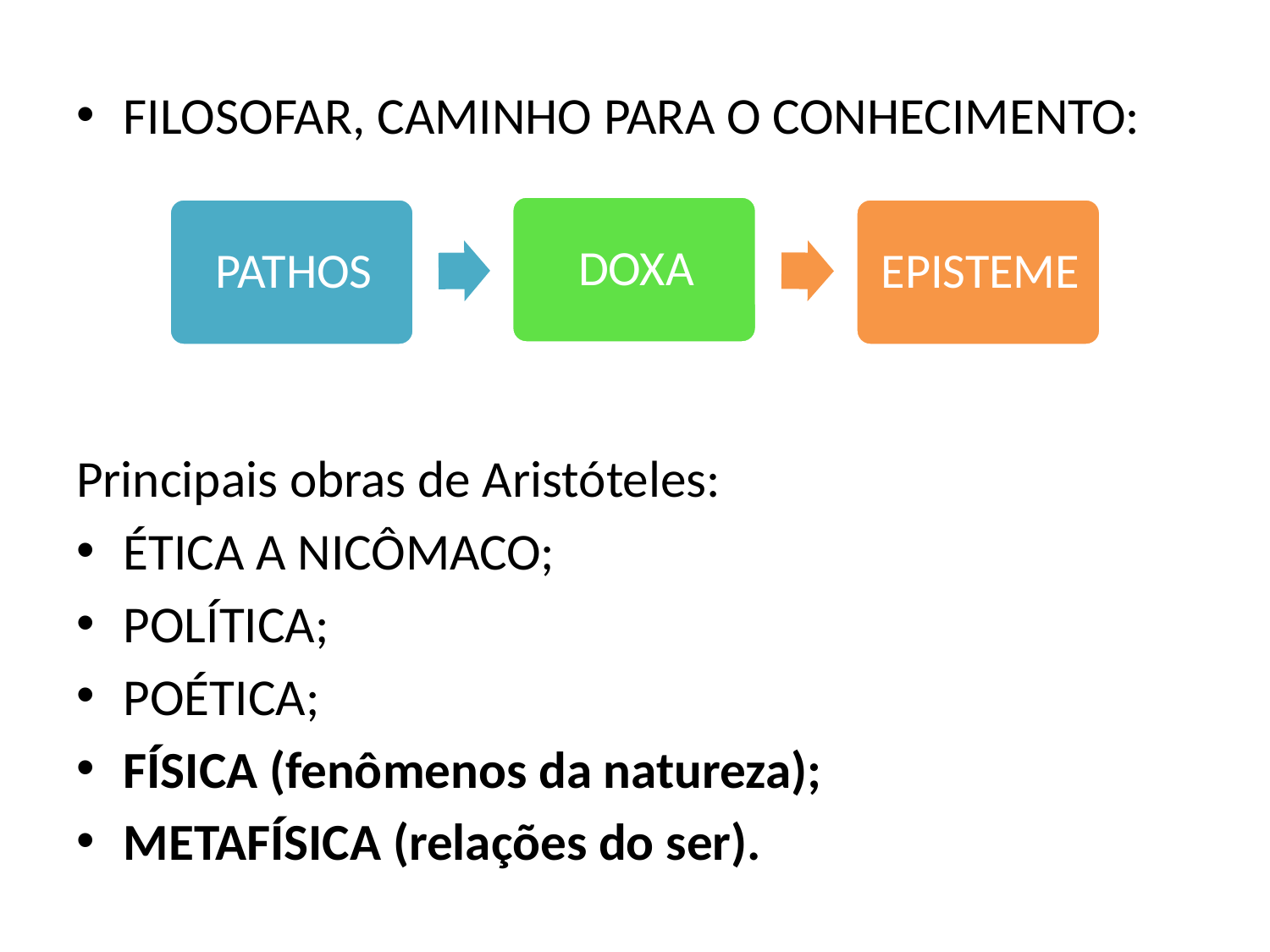

PATHOS

DOXA

EPISTEME
FILOSOFAR, CAMINHO PARA O CONHECIMENTO:

Principais obras de Aristóteles:
ÉTICA A NICÔMACO;
POLÍTICA;
POÉTICA;
FÍSICA (fenômenos da natureza);
METAFÍSICA (relações do ser).